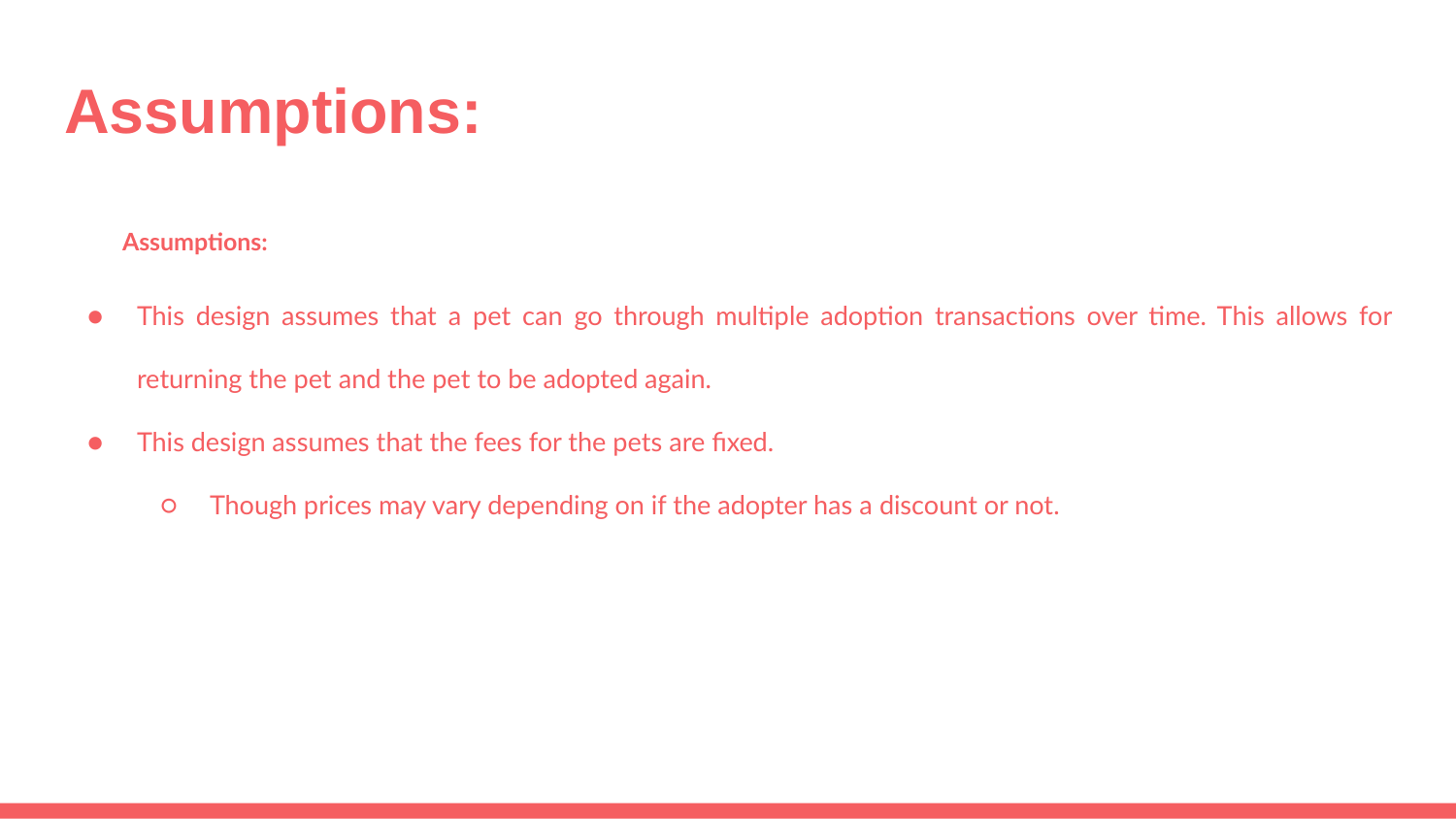

# Assumptions:
Assumptions:
This design assumes that a pet can go through multiple adoption transactions over time. This allows for returning the pet and the pet to be adopted again.
This design assumes that the fees for the pets are fixed.
Though prices may vary depending on if the adopter has a discount or not.